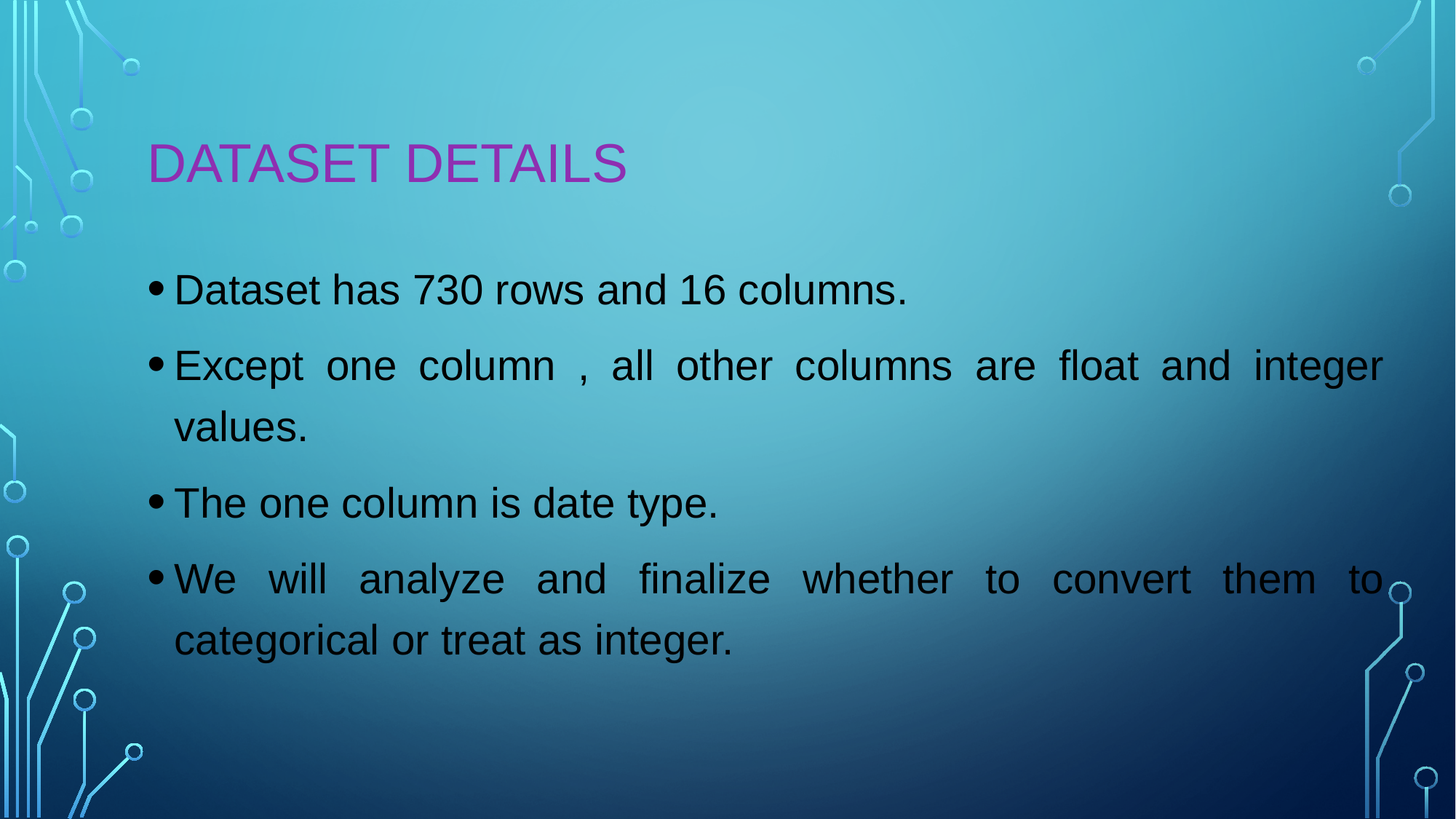

# Dataset Details
Dataset has 730 rows and 16 columns.
Except one column , all other columns are float and integer values.
The one column is date type.
We will analyze and finalize whether to convert them to categorical or treat as integer.